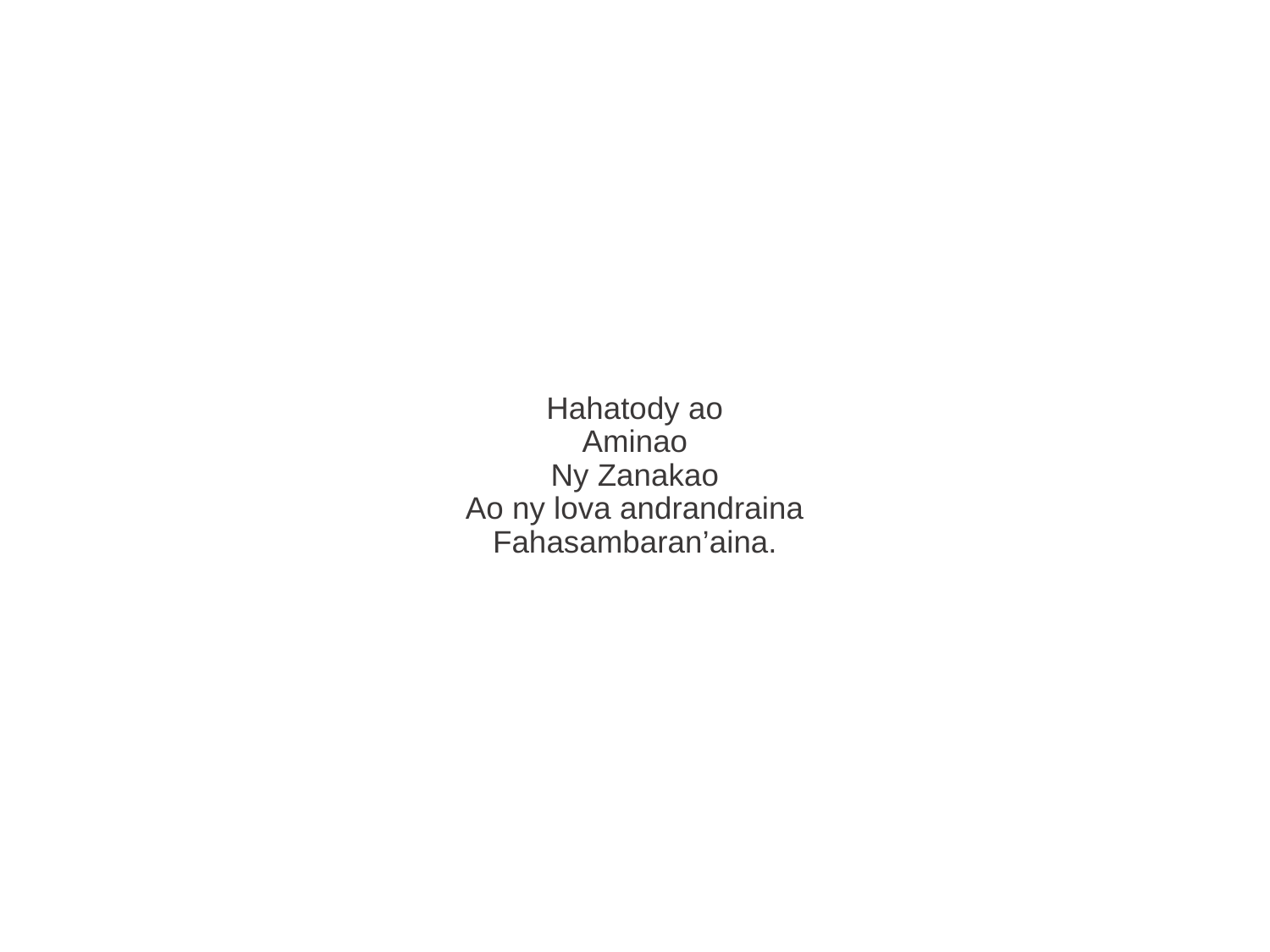

Hahatody ao
Aminao
Ny Zanakao
Ao ny lova andrandraina
Fahasambaran’aina.